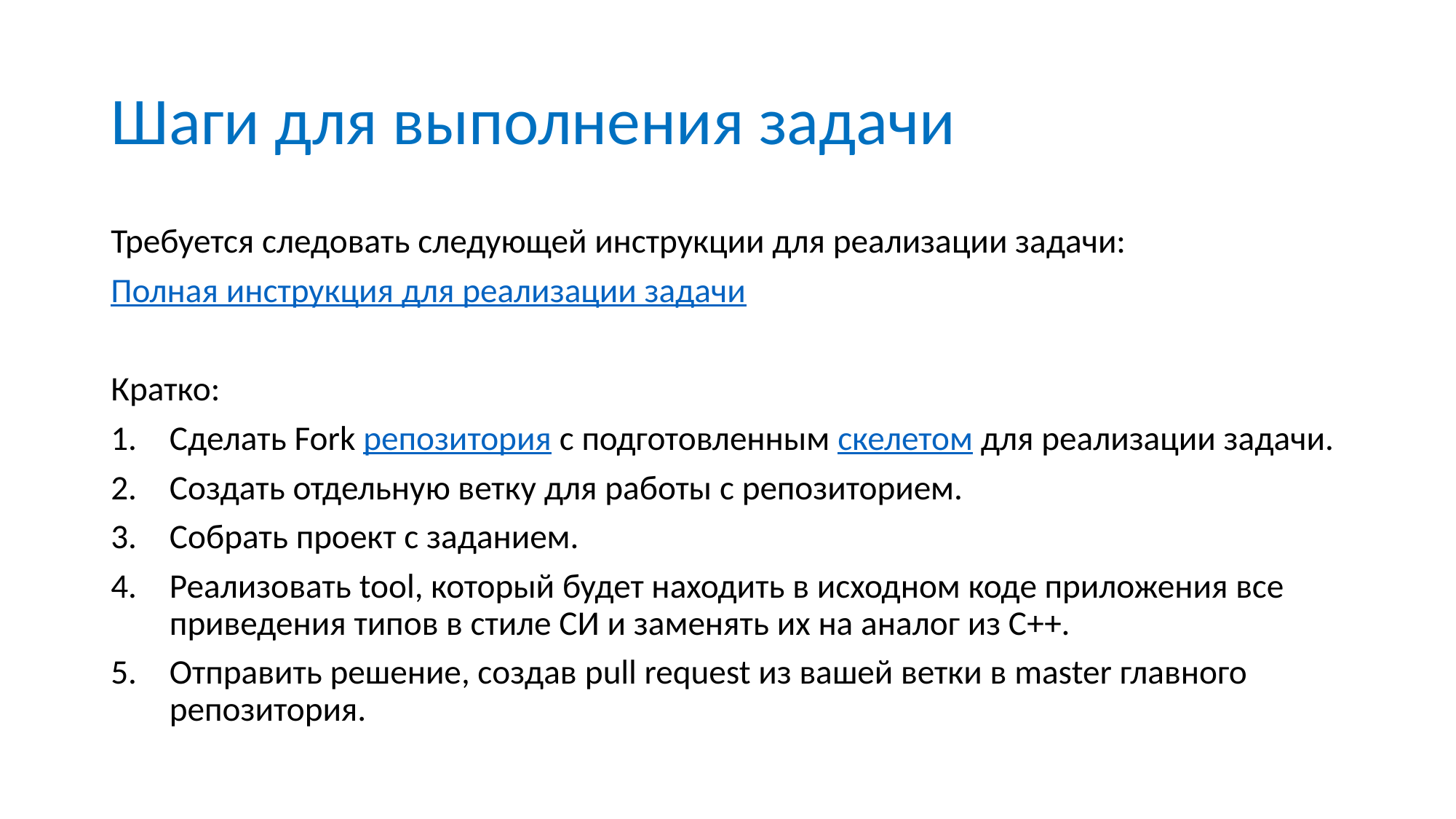

# Шаги для выполнения задачи
Требуется следовать следующей инструкции для реализации задачи:
Полная инструкция для реализации задачи

Кратко:
Сделать Fork репозитория с подготовленным скелетом для реализации задачи.
Создать отдельную ветку для работы с репозиторием.
Собрать проект с заданием.
Реализовать tool, который будет находить в исходном коде приложения все приведения типов в стиле СИ и заменять их на аналог из С++.
Отправить решение, создав pull request из вашей ветки в master главного репозитория.